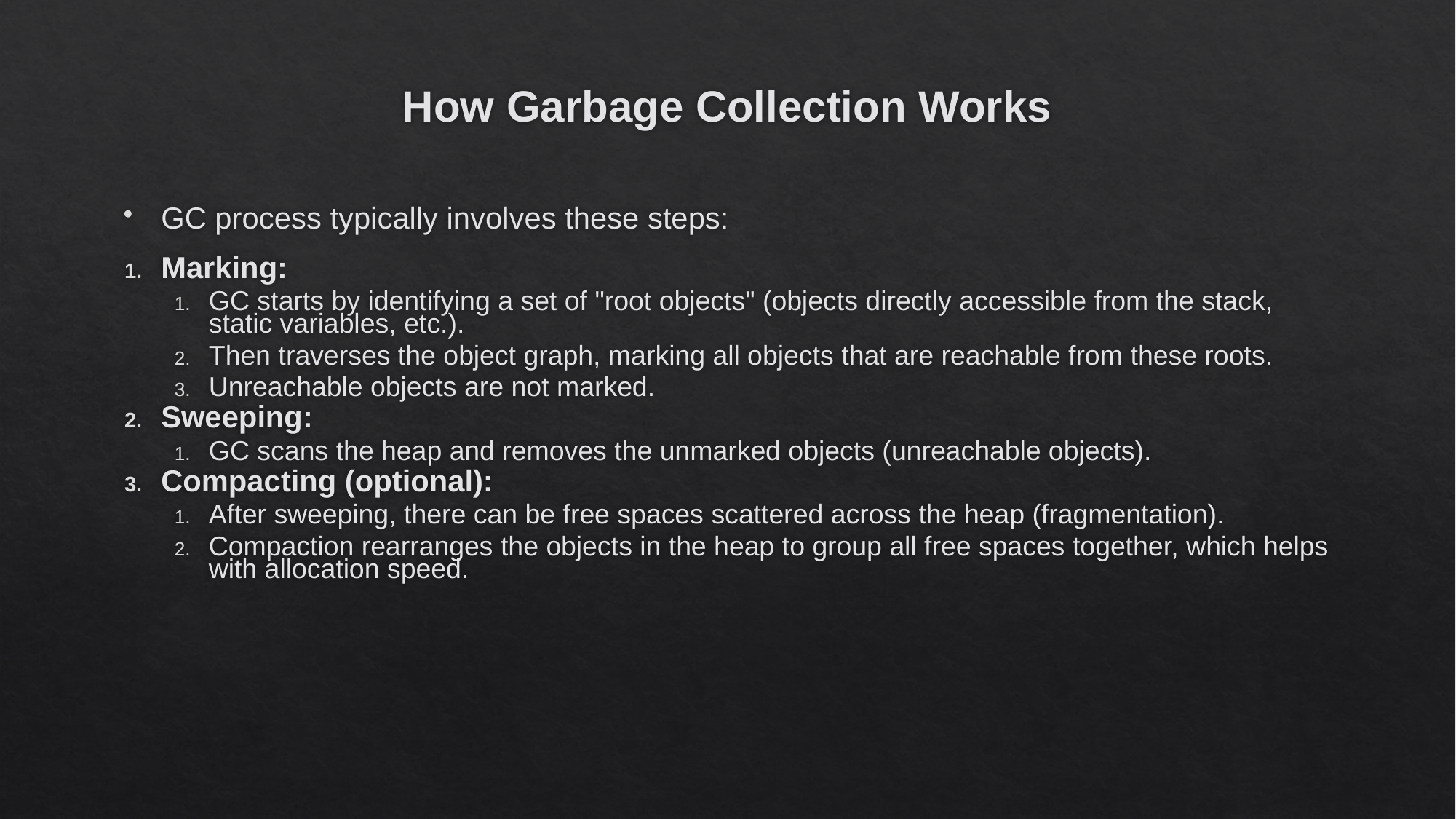

# How Garbage Collection Works
GC process typically involves these steps:
Marking:
GC starts by identifying a set of "root objects" (objects directly accessible from the stack, static variables, etc.).
Then traverses the object graph, marking all objects that are reachable from these roots.
Unreachable objects are not marked.
Sweeping:
GC scans the heap and removes the unmarked objects (unreachable objects).
Compacting (optional):
After sweeping, there can be free spaces scattered across the heap (fragmentation).
Compaction rearranges the objects in the heap to group all free spaces together, which helps with allocation speed.